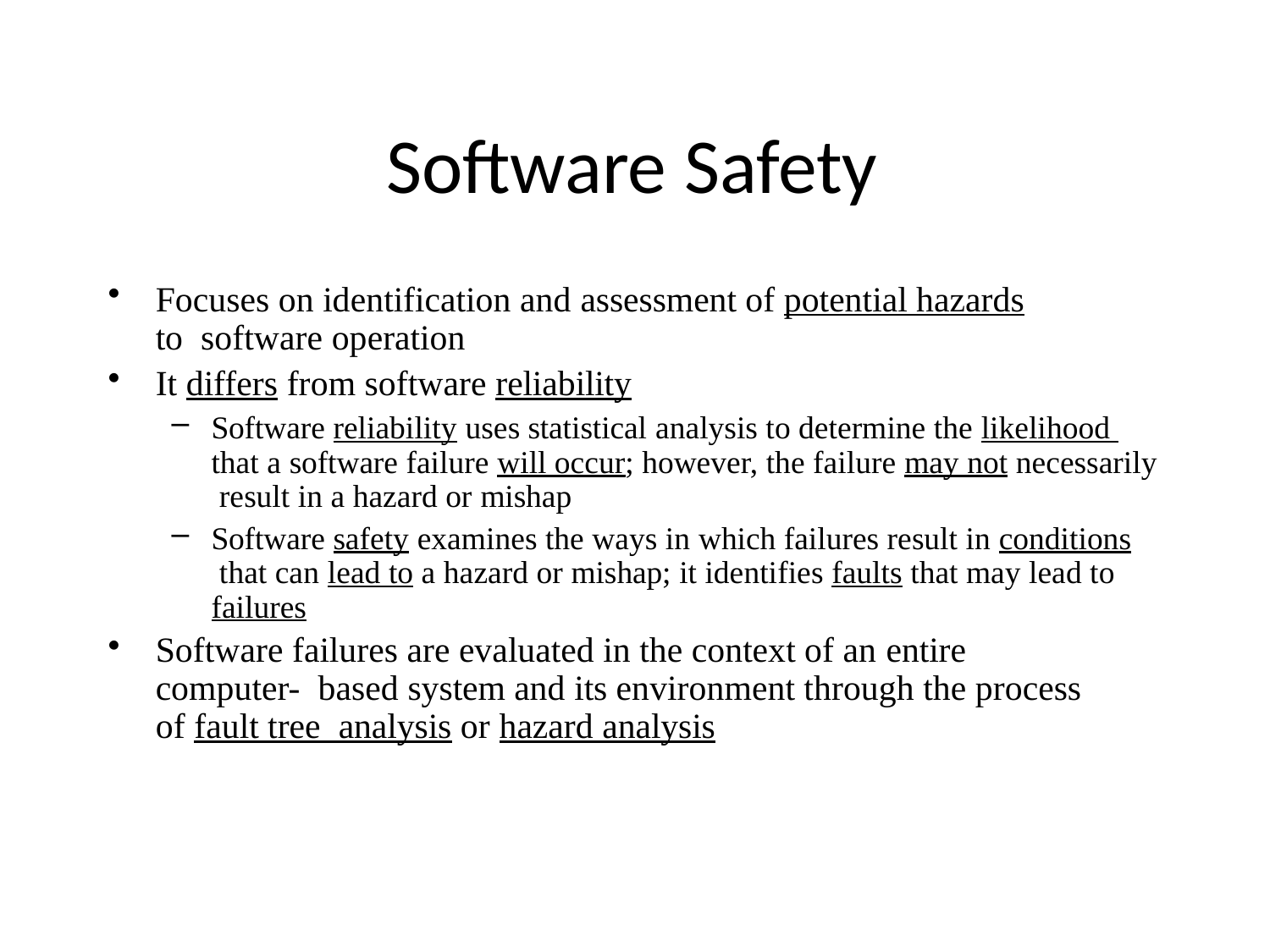

# Software Safety
Focuses on identification and assessment of potential hazards to  software operation
It differs from software reliability
Software reliability uses statistical analysis to determine the likelihood  that a software failure will occur; however, the failure may not necessarily  result in a hazard or mishap
Software safety examines the ways in which failures result in conditions  that can lead to a hazard or mishap; it identifies faults that may lead to  failures
Software failures are evaluated in the context of an entire computer-  based system and its environment through the process of fault tree  analysis or hazard analysis